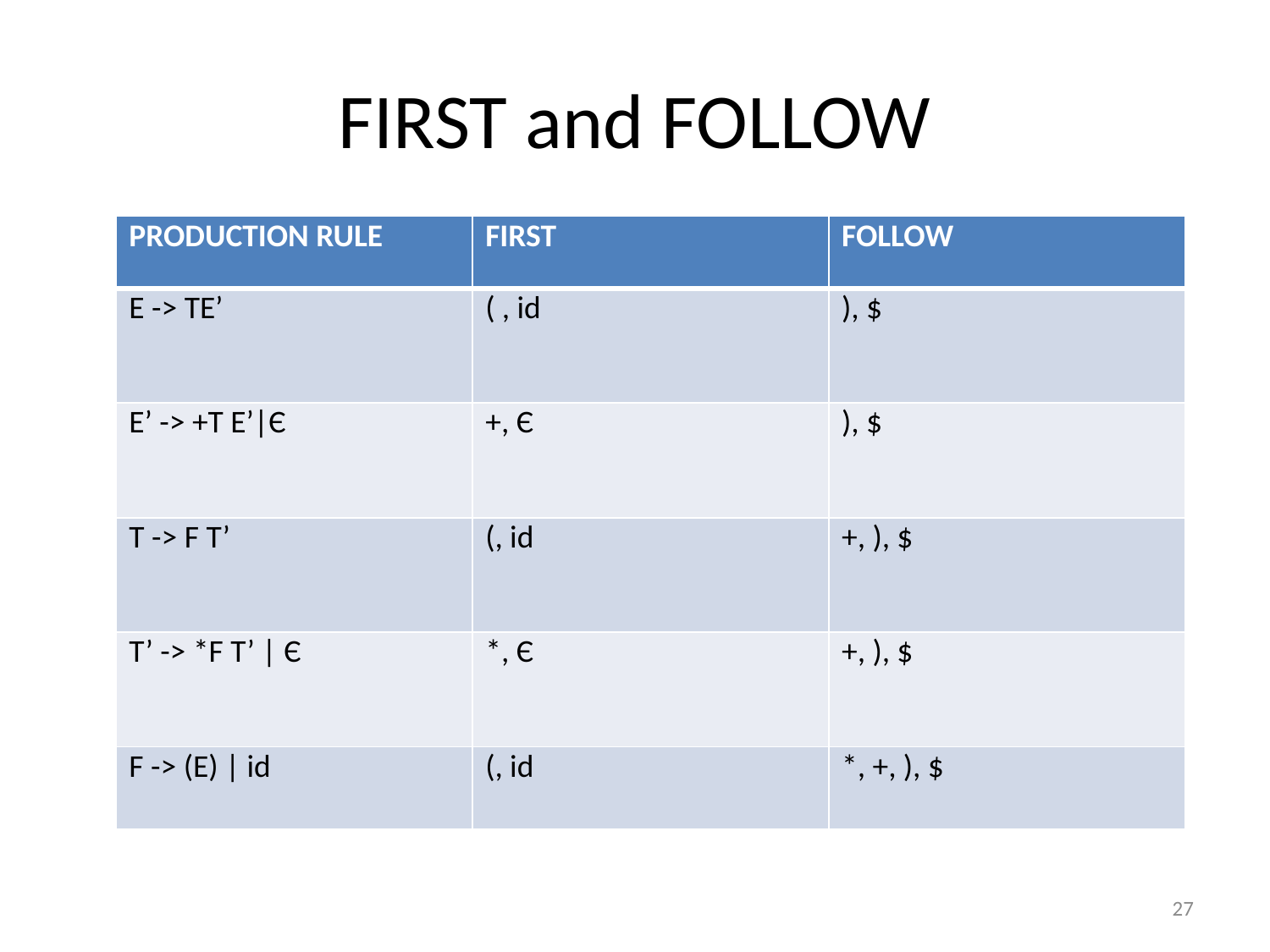

# FIRST and FOLLOW
| PRODUCTION RULE | FIRST | FOLLOW |
| --- | --- | --- |
| E -> TE’ | ( , id | ), $ |
| E’ -> +T E’|Є | +, Є | ), $ |
| T -> F T’ | (, id | +, ), $ |
| T’ -> \*F T’ | Є | \*, Є | +, ), $ |
| F -> (E) | id | (, id | \*, +, ), $ |

27